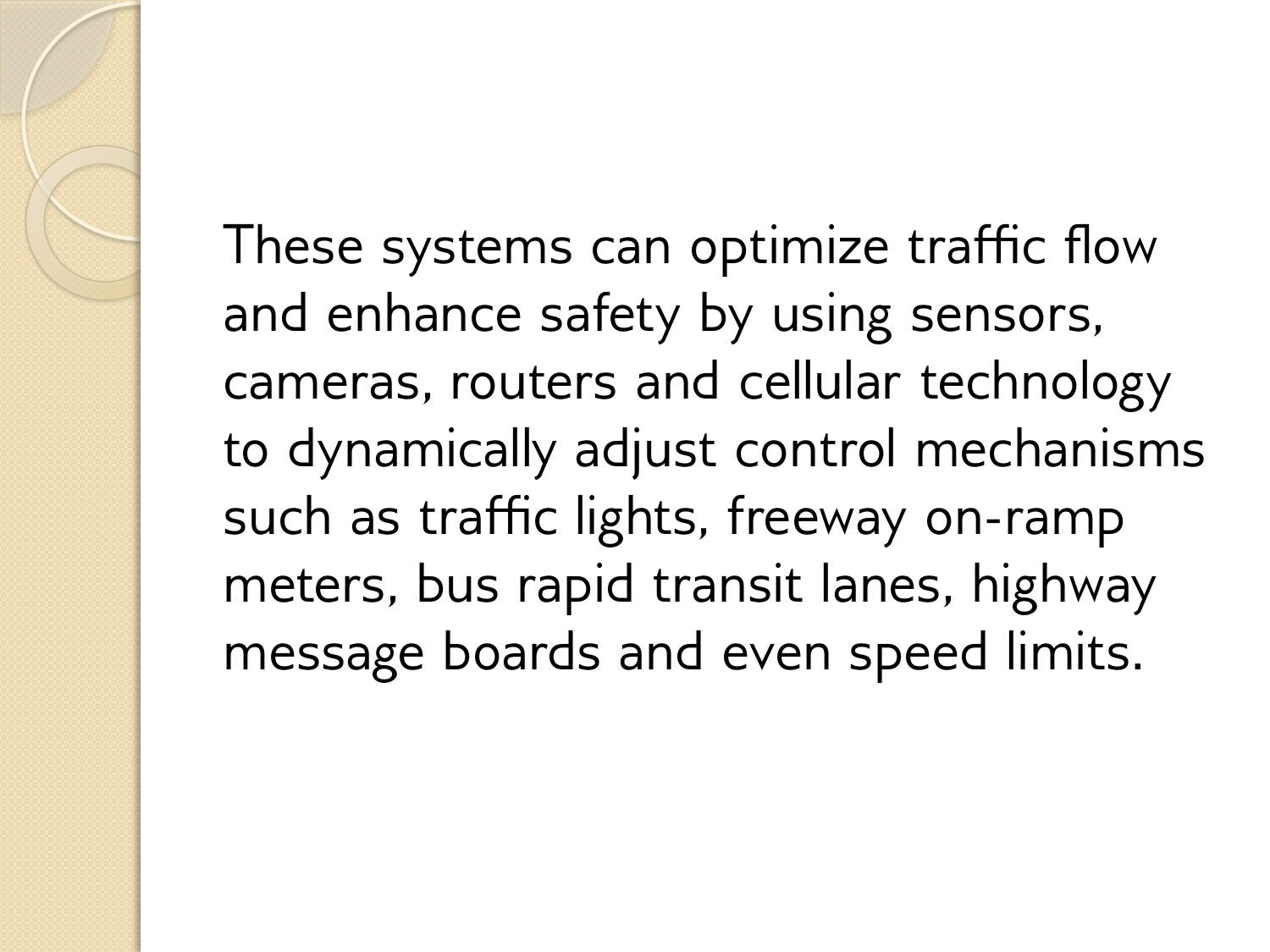

#
These systems can optimize traffic flow and enhance safety by using sensors, cameras, routers and cellular technology to dynamically adjust control mechanisms such as traffic lights, freeway on-ramp meters, bus rapid transit lanes, highway message boards and even speed limits.